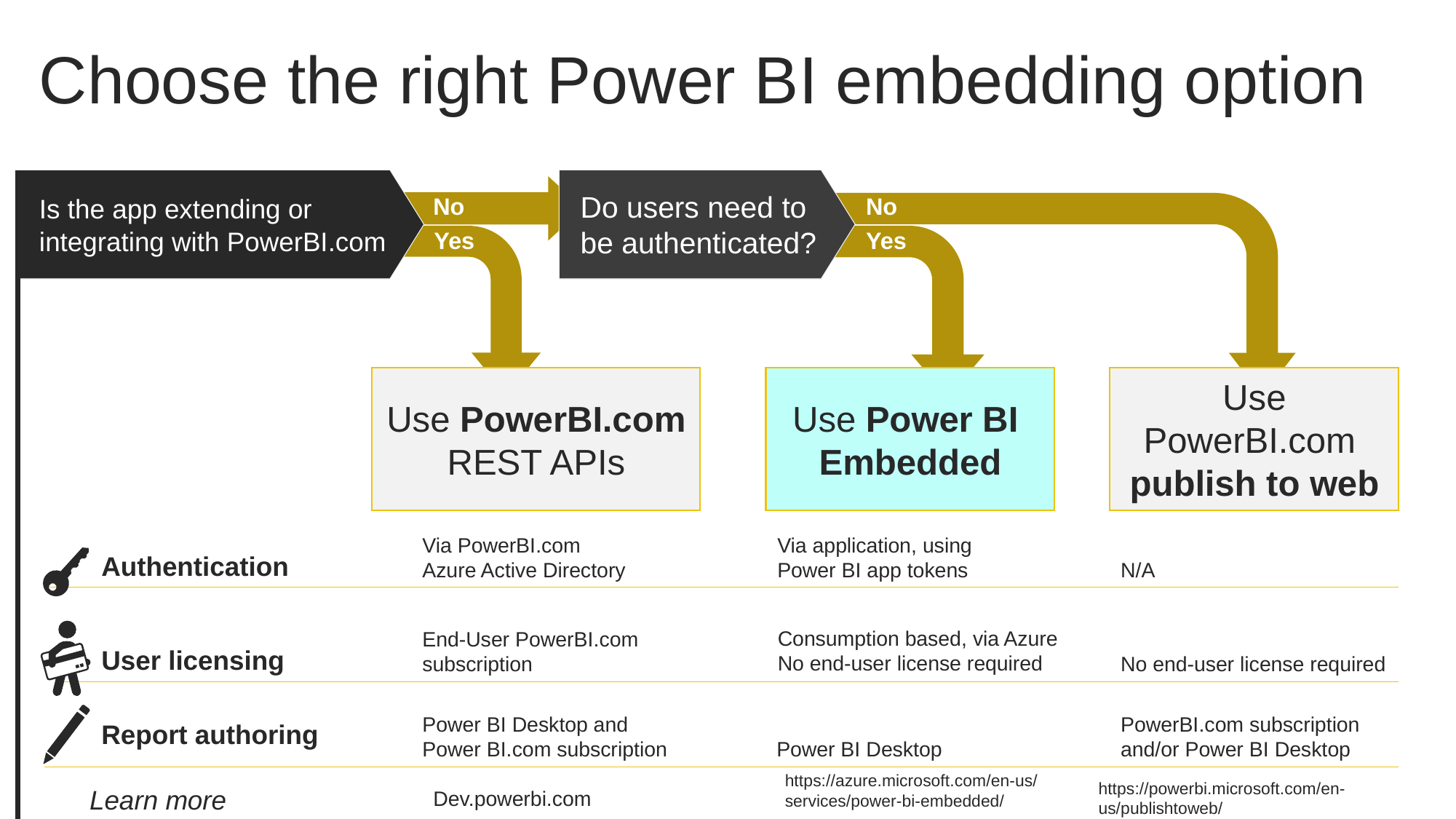

# Choose the right Power BI embedding option

Is the app extending or integrating with PowerBI.com
Do users need to be authenticated?

No
No

Yes
Yes

Use Power BI
Embedded
Use PowerBI.com
publish to web
Use PowerBI.com
REST APIs
Authentication
Via PowerBI.com
Azure Active Directory
Via application, using
Power BI app tokens
N/A

Consumption based, via Azure
No end-user license required

User licensing
End-User PowerBI.com subscription
No end-user license required
Report authoring
Power BI Desktop and
Power BI.com subscription
PowerBI.com subscription and/or Power BI Desktop
Power BI Desktop

https://azure.microsoft.com/en-us/services/power-bi-embedded/
Dev.powerbi.com
Learn more
https://powerbi.microsoft.com/en-us/publishtoweb/